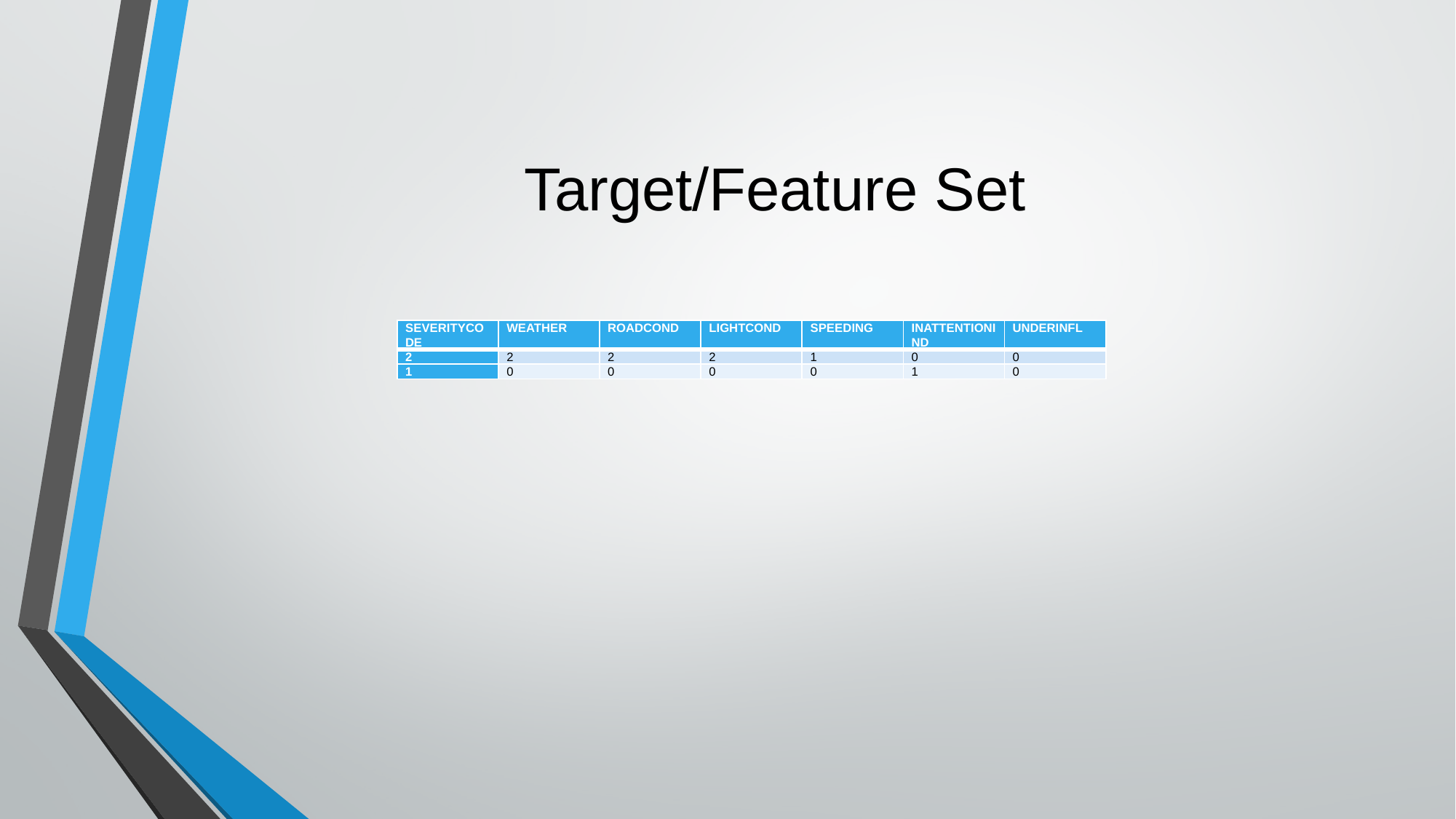

Target(Y)      Feature Set(X):
# Target/Feature Set
| SEVERITYCODE | WEATHER | ROADCOND | LIGHTCOND | SPEEDING | INATTENTIONIND | UNDERINFL |
| --- | --- | --- | --- | --- | --- | --- |
| 2 | 2 | 2 | 2 | 1 | 0 | 0 |
| 1 | 0 | 0 | 0 | 0 | 1 | 0 |